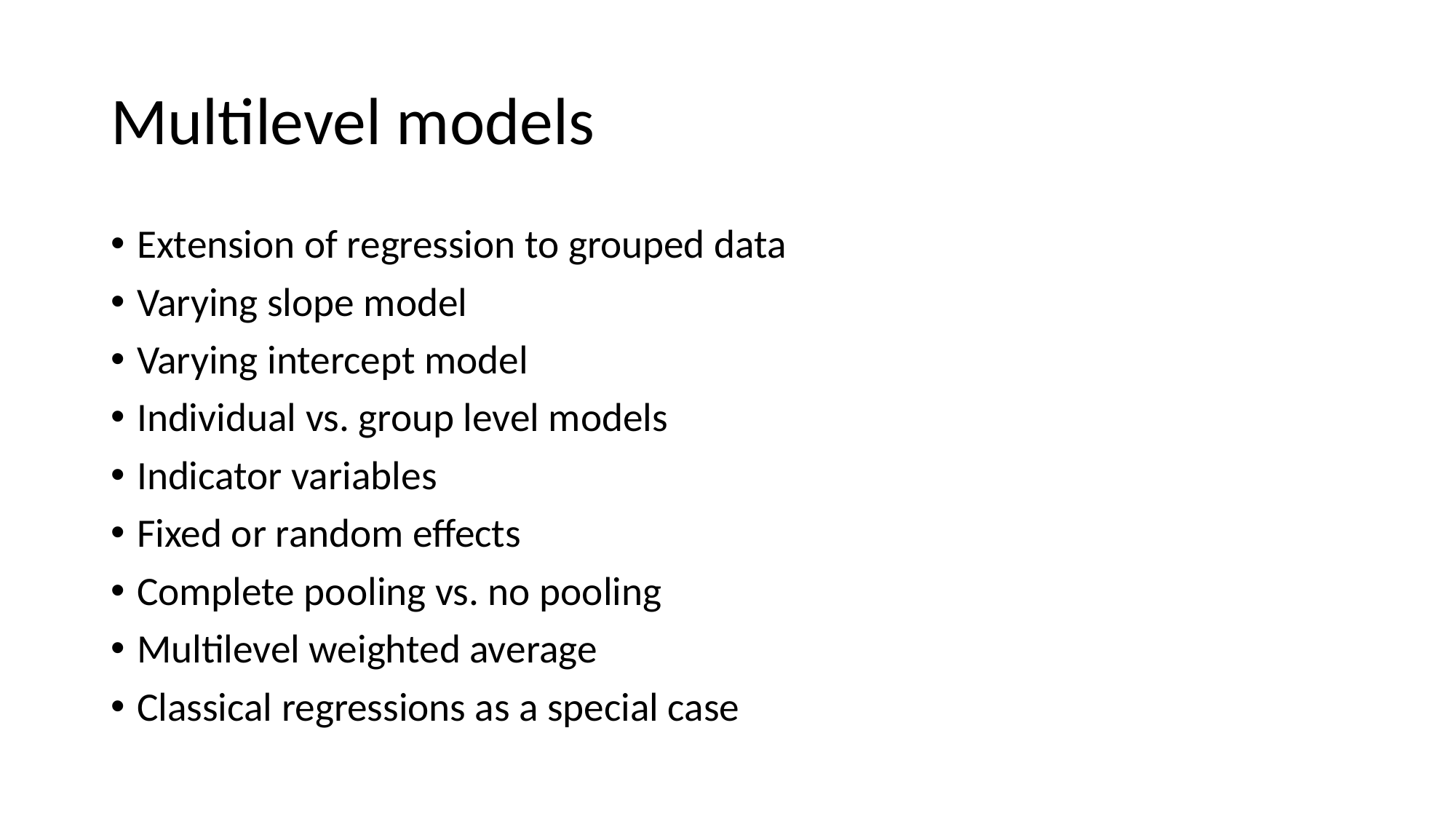

# Multilevel models
Extension of regression to grouped data
Varying slope model
Varying intercept model
Individual vs. group level models
Indicator variables
Fixed or random effects
Complete pooling vs. no pooling
Multilevel weighted average
Classical regressions as a special case